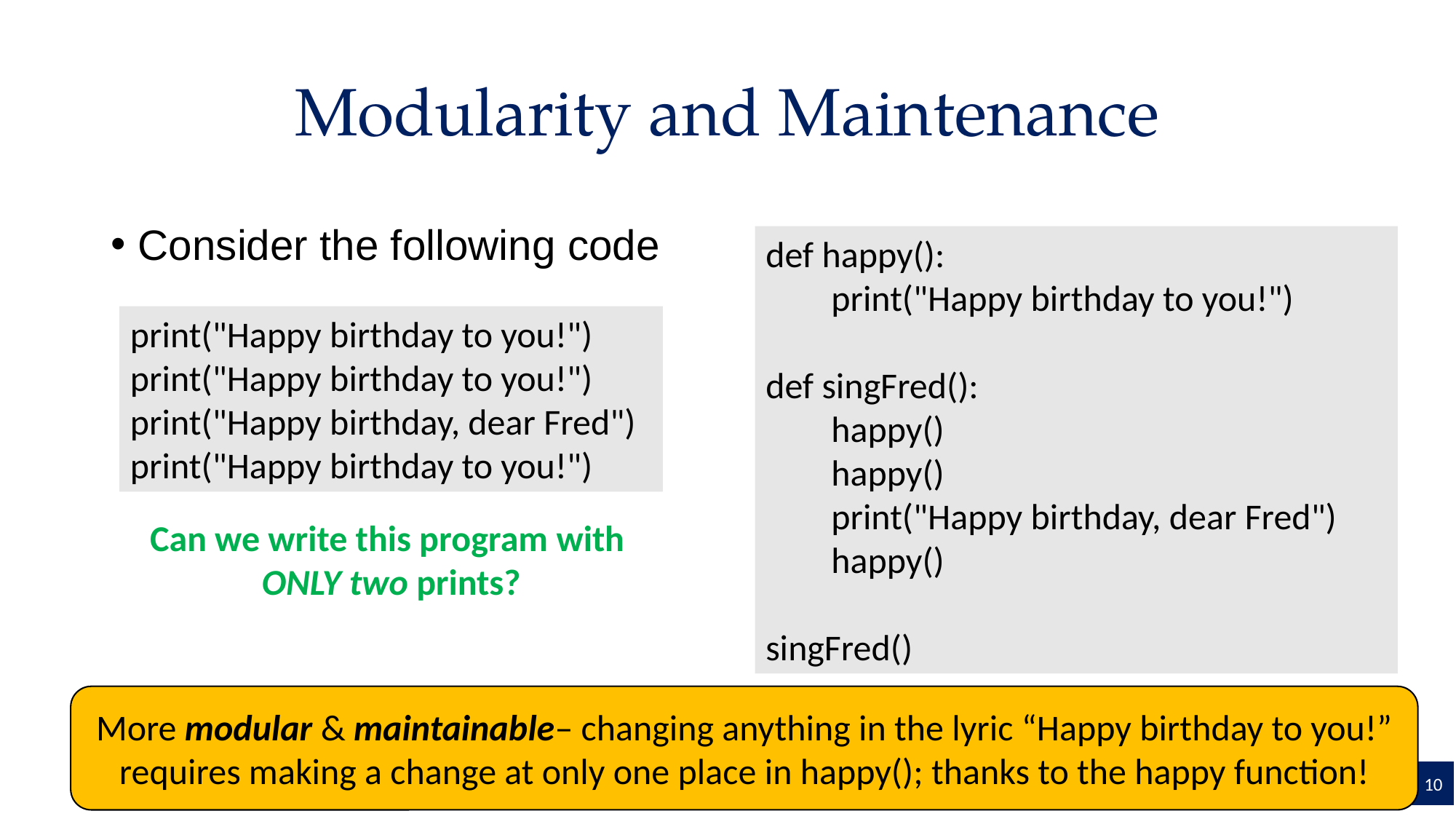

# Modularity and Maintenance
Consider the following code

def happy():
        print("Happy birthday to you!")

def singFred():
        happy()
        happy()
        print("Happy birthday, dear Fred")
        happy()

singFred()
print("Happy birthday to you!")
print("Happy birthday to you!")
print("Happy birthday, dear Fred")
print("Happy birthday to you!")
Can we write this program with
ONLY two prints?
More modular & maintainable– changing anything in the lyric “Happy birthday to you!” requires making a change at only one place in happy(); thanks to the happy function!
10